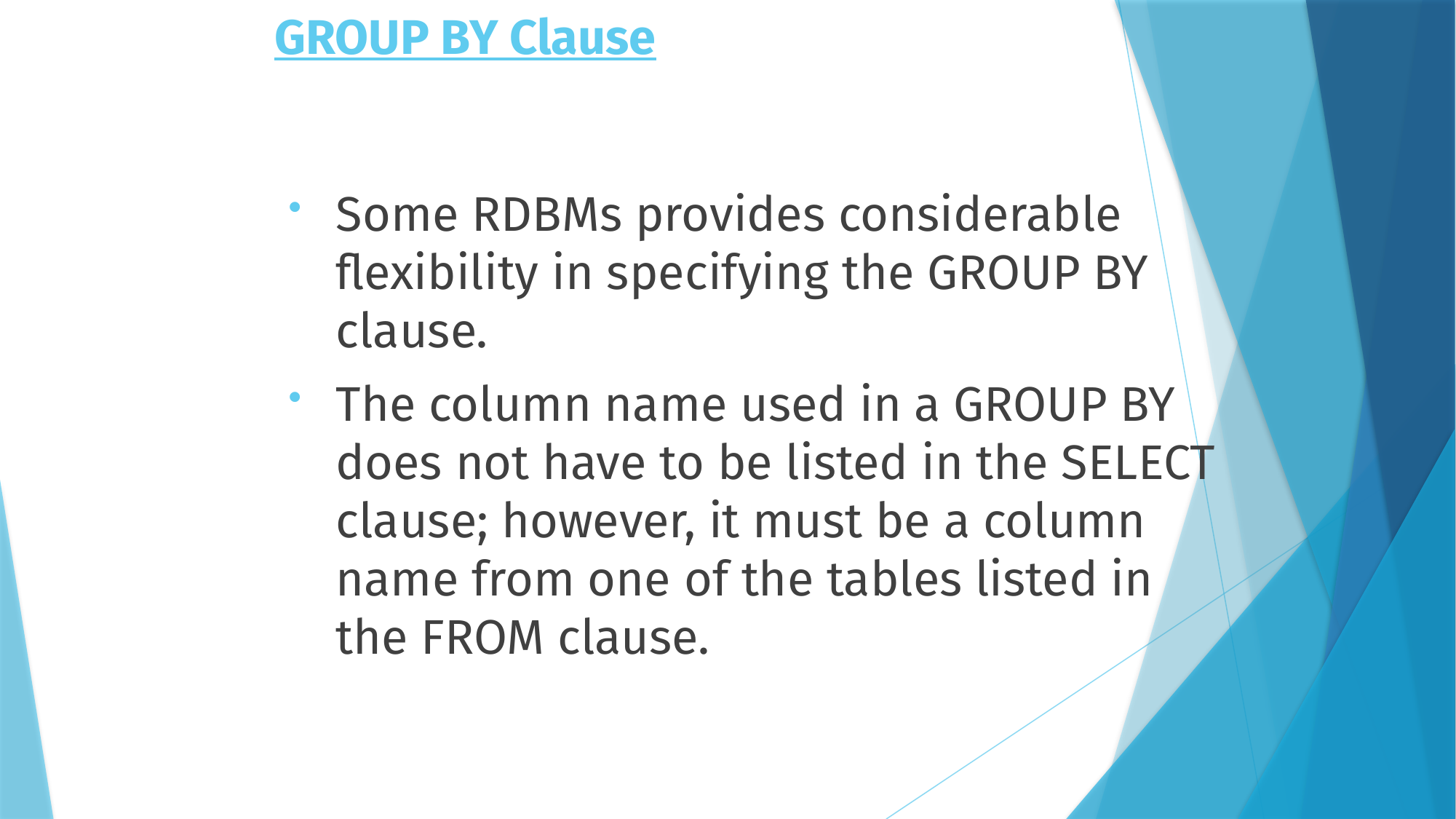

# GROUP BY Clause

Some RDBMs provides considerable flexibility in specifying the GROUP BY clause.
The column name used in a GROUP BY does not have to be listed in the SELECT clause; however, it must be a column name from one of the tables listed in the FROM clause.